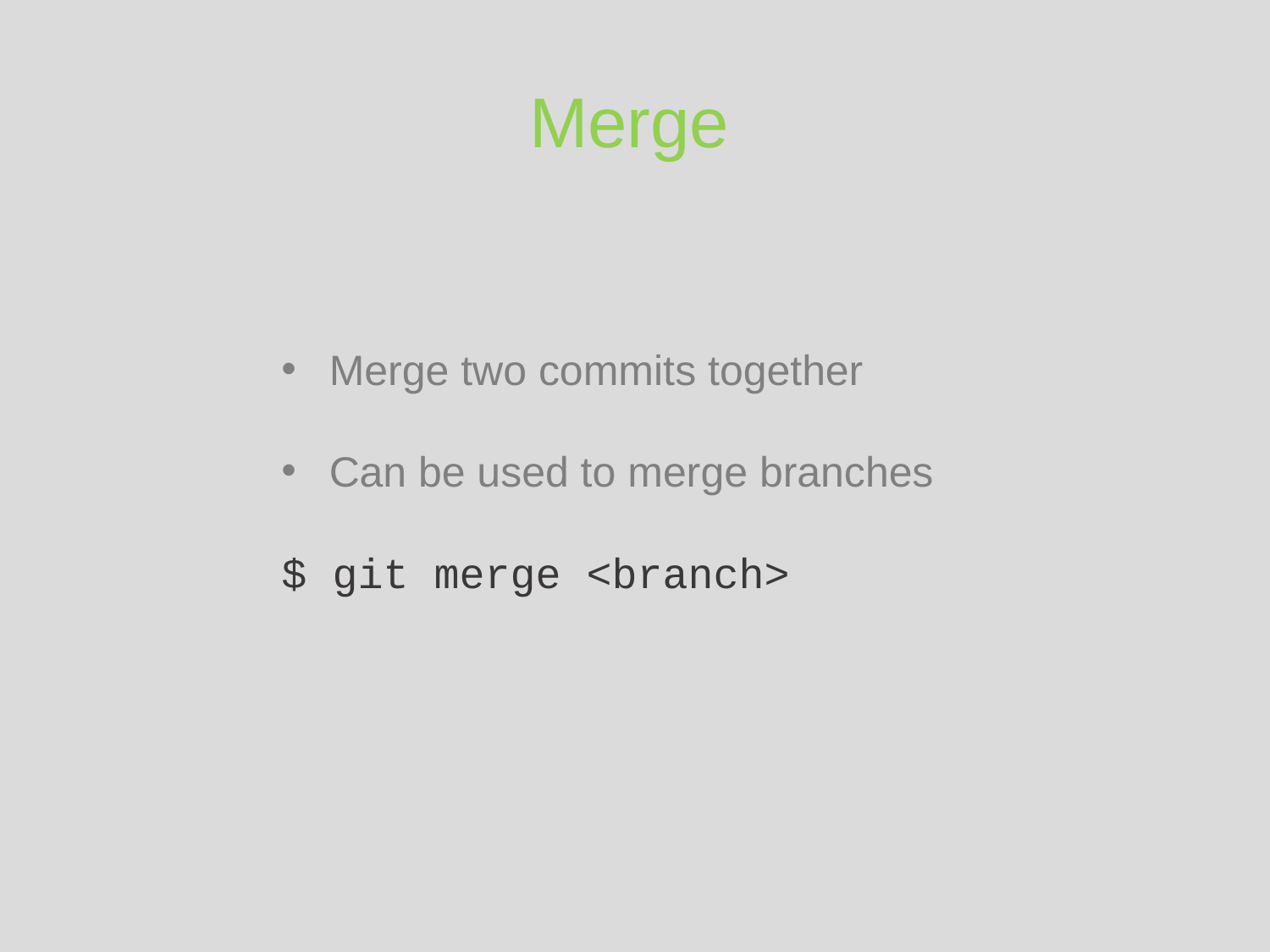

Merge
Merge two commits together
Can be used to merge branches
$ git merge <branch>